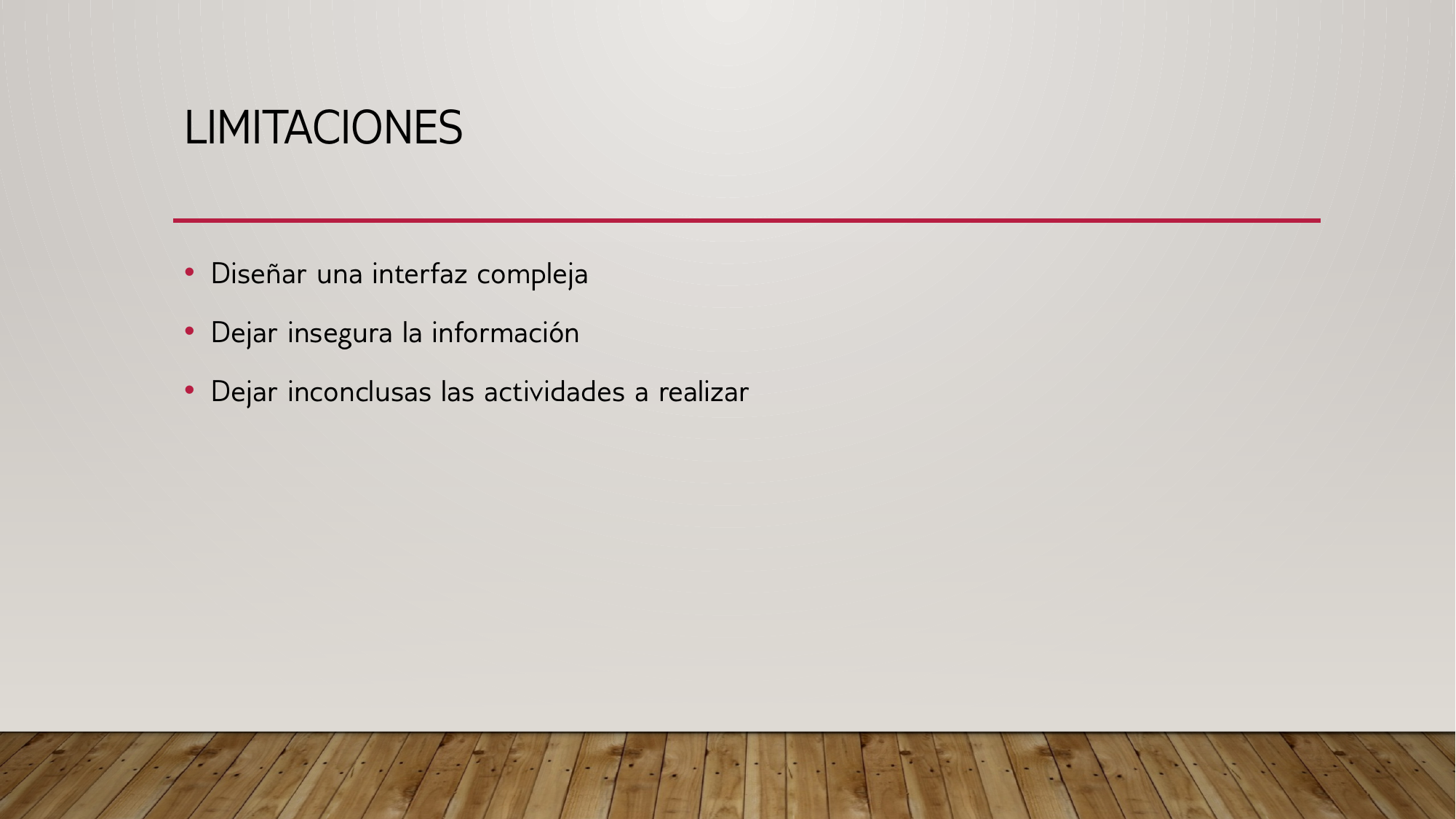

# Limitaciones
Diseñar una interfaz compleja
Dejar insegura la información
Dejar inconclusas las actividades a realizar